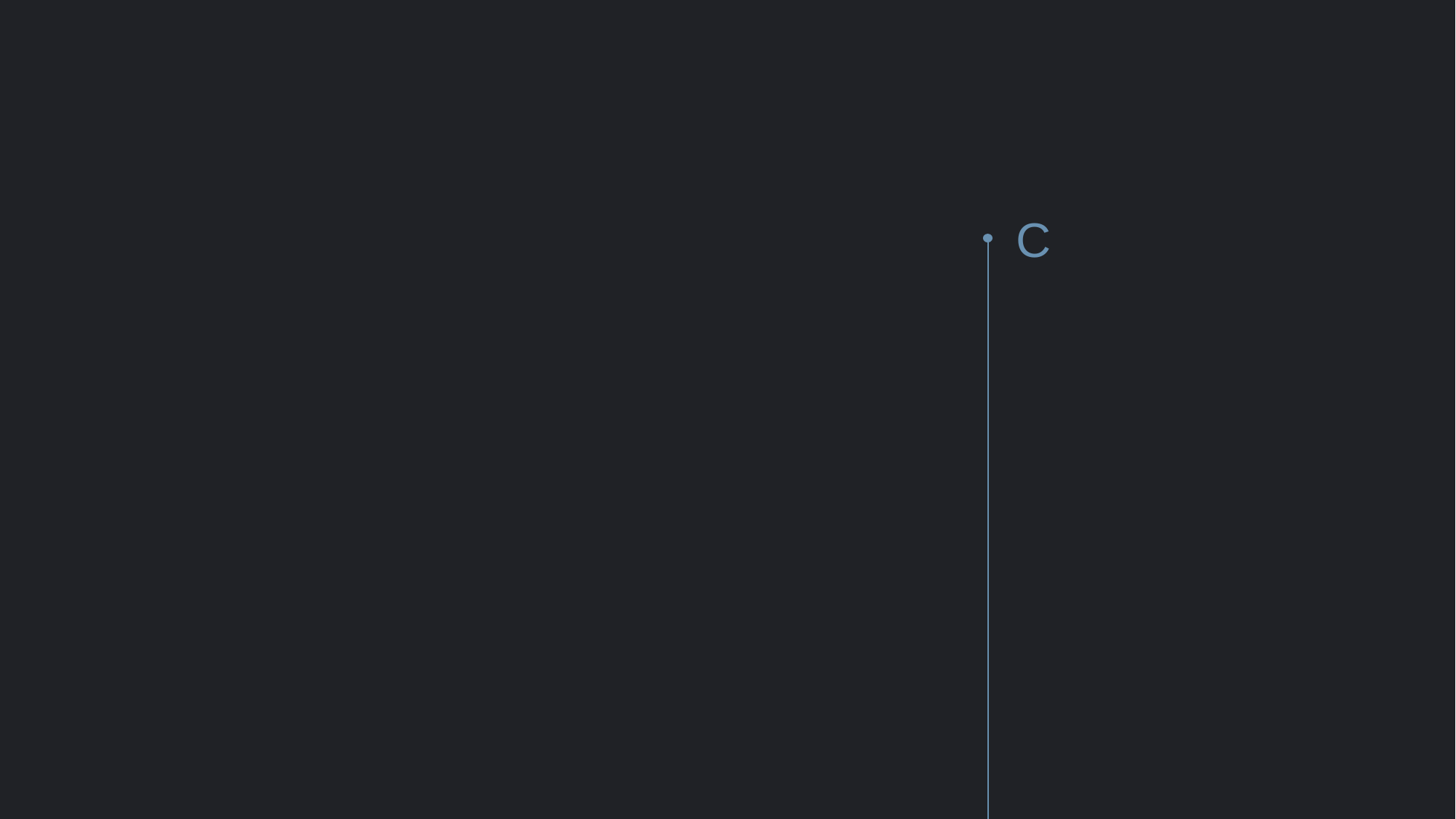

Contents

01. Topic
02. Tools
03. ERD
04. Implements